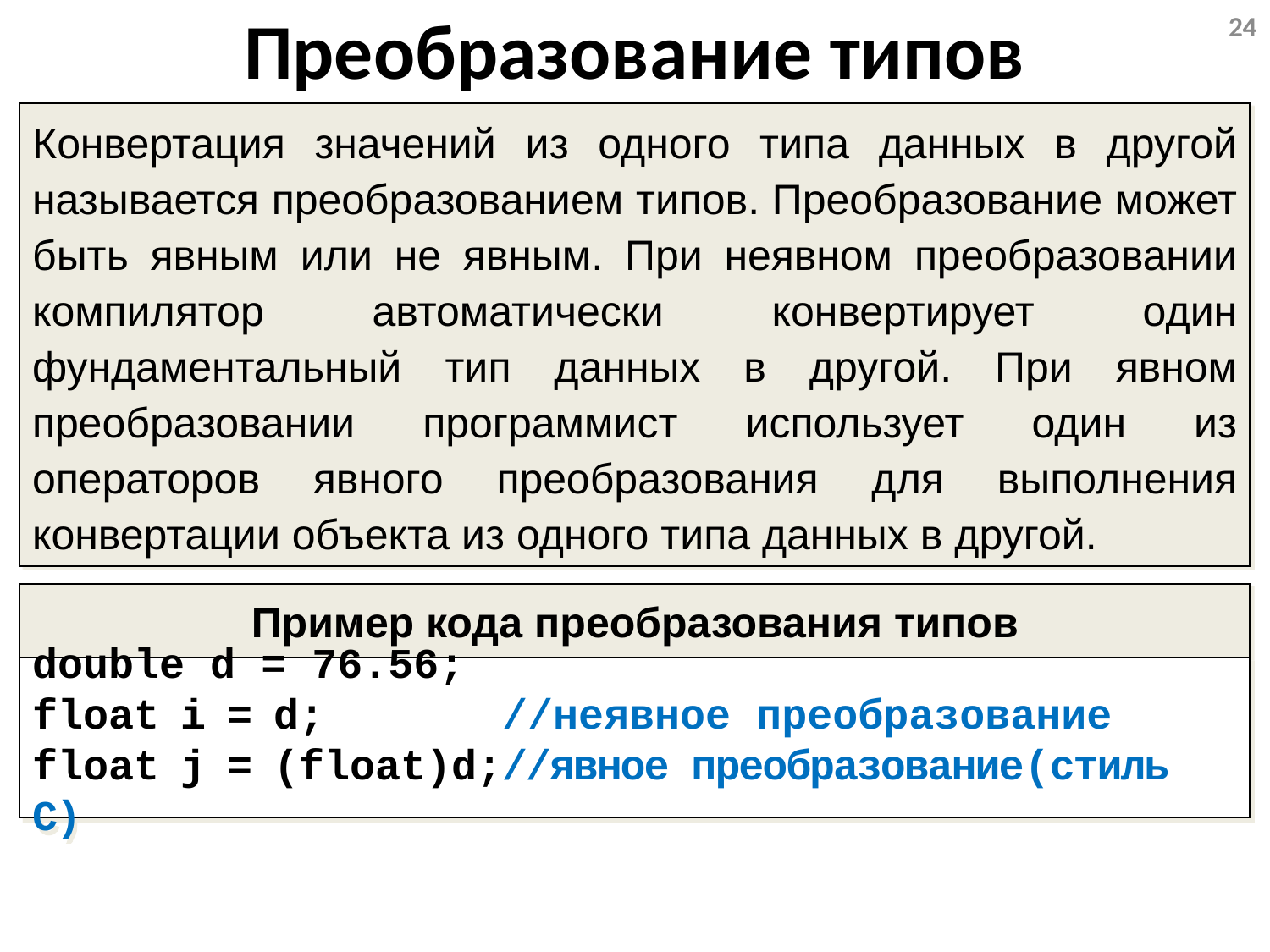

Преобразование типов
24
Конвертация значений из одного типа данных в другой называется преобразованием типов. Преобразование может быть явным или не явным. При неявном преобразовании компилятор автоматически конвертирует один фундаментальный тип данных в другой. При явном преобразовании программист использует один из операторов явного преобразования для выполнения конвертации объекта из одного типа данных в другой.
Пример кода преобразования типов
double d = 76.56;
float i = d;       //неявное преобразование
float j = (float)d;//явное преобразование(стиль С)